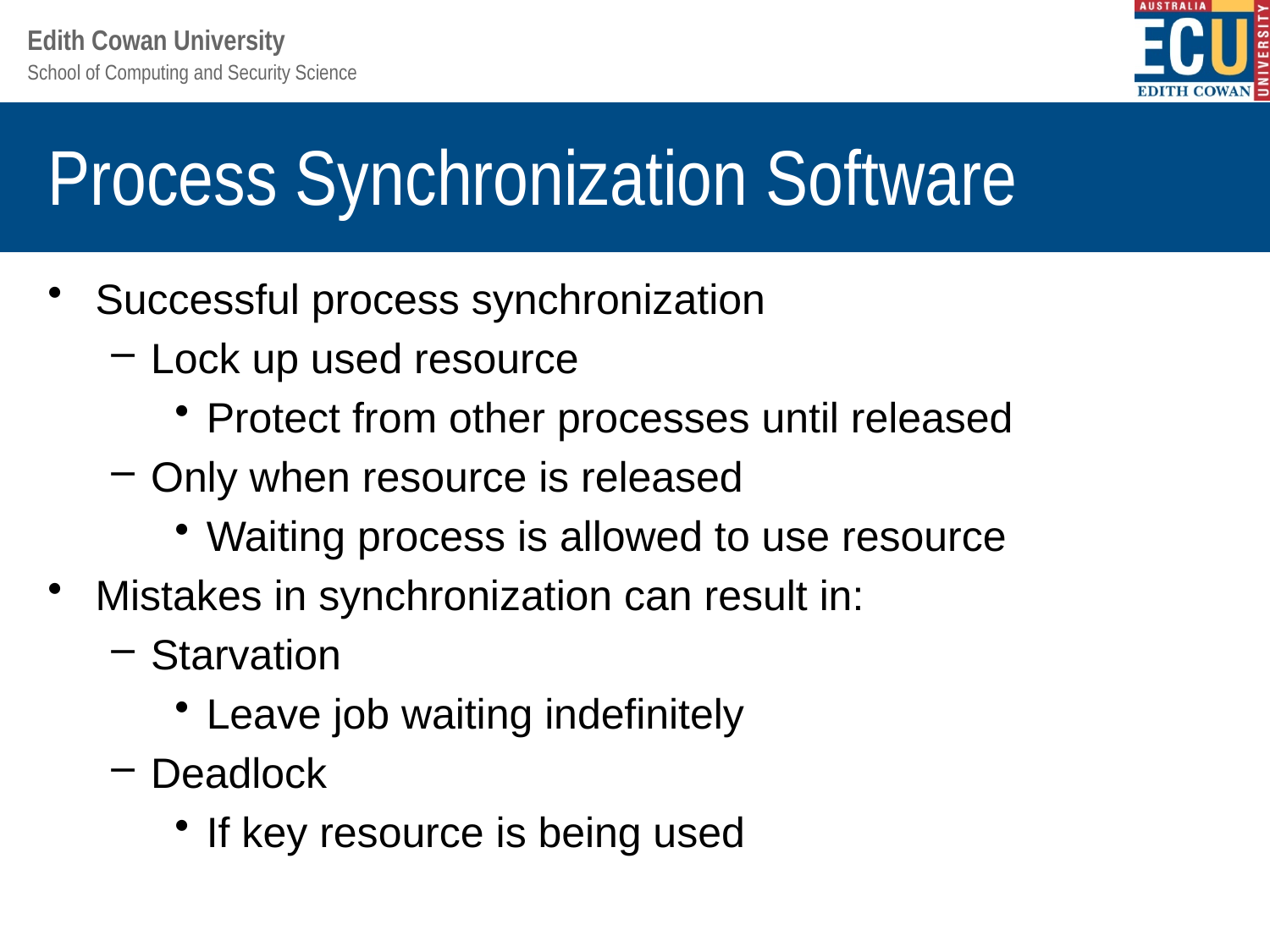

# Process Synchronization Software
Successful process synchronization
Lock up used resource
Protect from other processes until released
Only when resource is released
Waiting process is allowed to use resource
Mistakes in synchronization can result in:
Starvation
Leave job waiting indefinitely
Deadlock
If key resource is being used